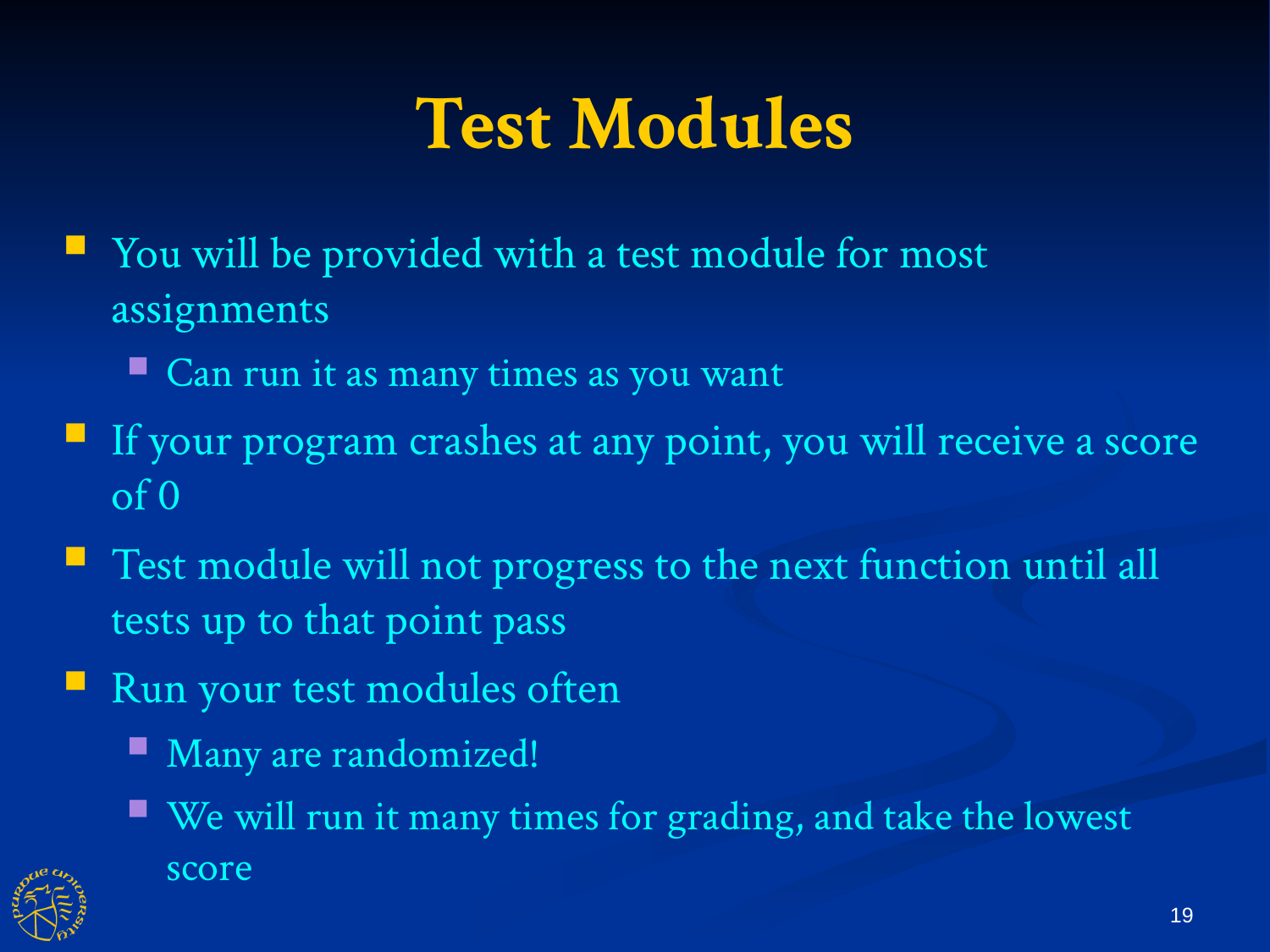

Test Modules
You will be provided with a test module for most assignments
Can run it as many times as you want
If your program crashes at any point, you will receive a score of 0
Test module will not progress to the next function until all tests up to that point pass
Run your test modules often
Many are randomized!
We will run it many times for grading, and take the lowest score
19